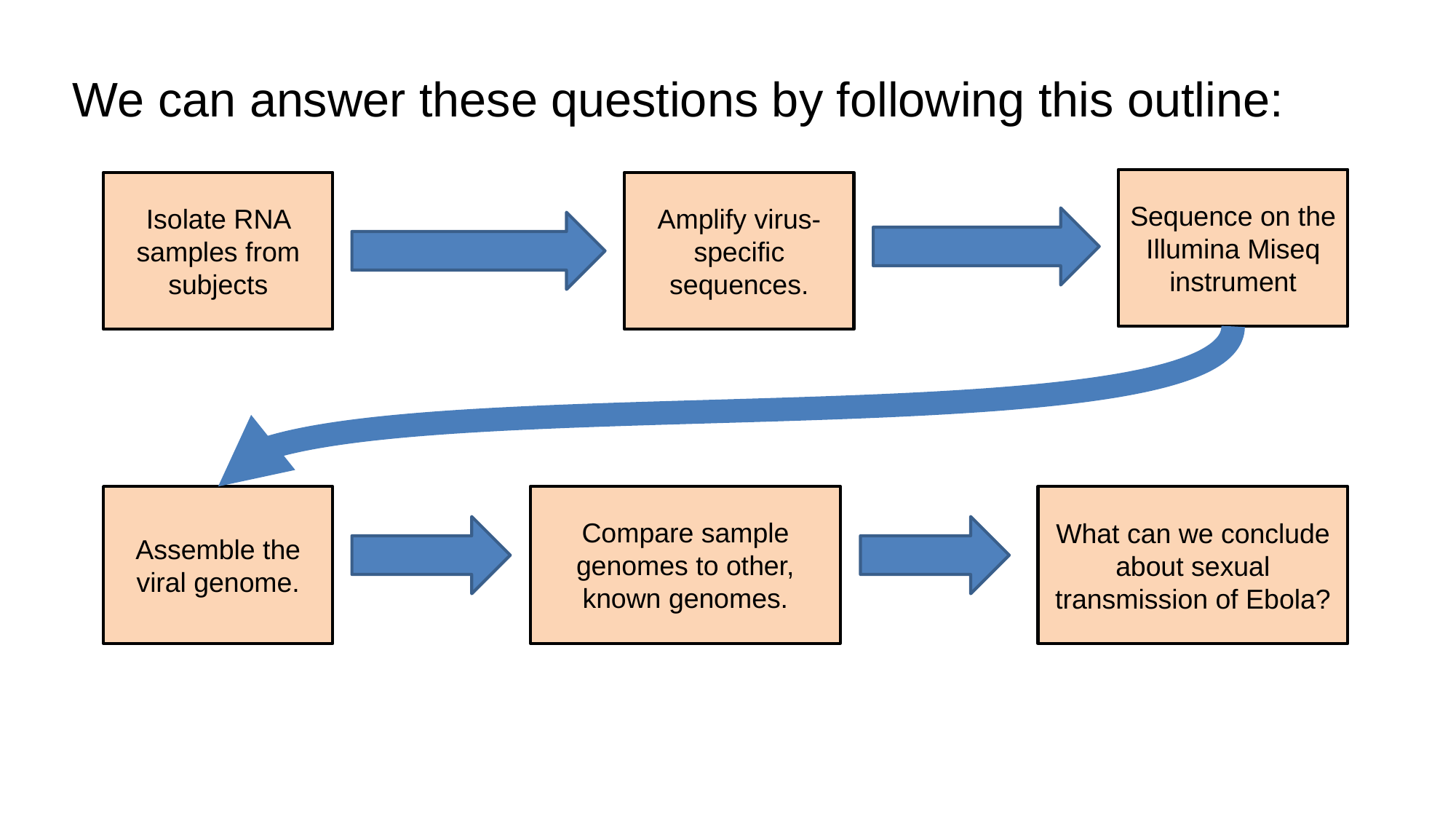

# We can answer these questions by following this outline:
Sequence on the Illumina Miseq instrument
Isolate RNA samples from subjects
Amplify virus-specific sequences.

Compare sample genomes to other, known genomes.
Assemble the viral genome.
What can we conclude about sexual transmission of Ebola?